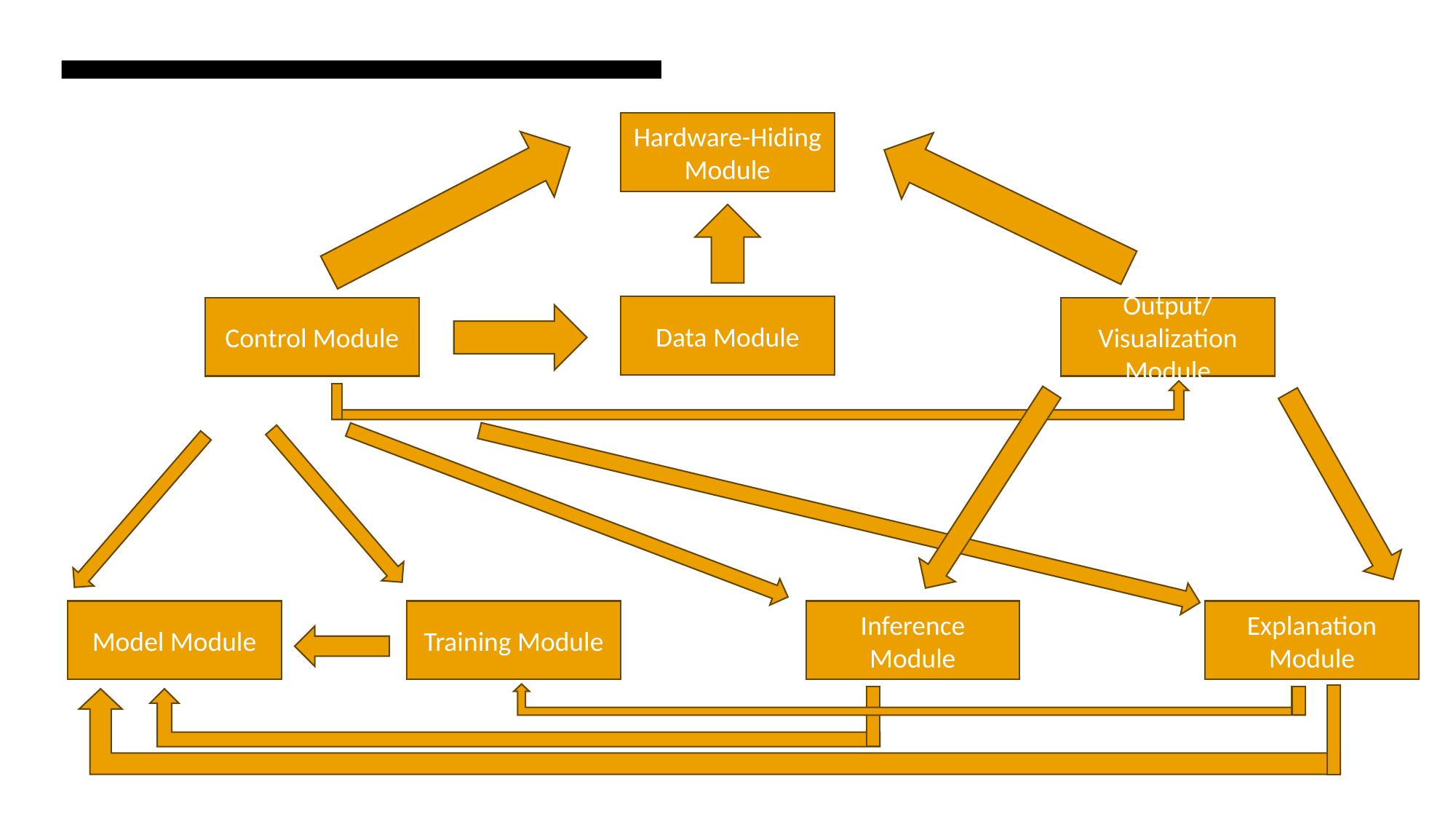

Hardware-Hiding Module

Data Module
Control Module
Output/Visualization Module

Model Module
Training Module
Inference Module
Explanation Module